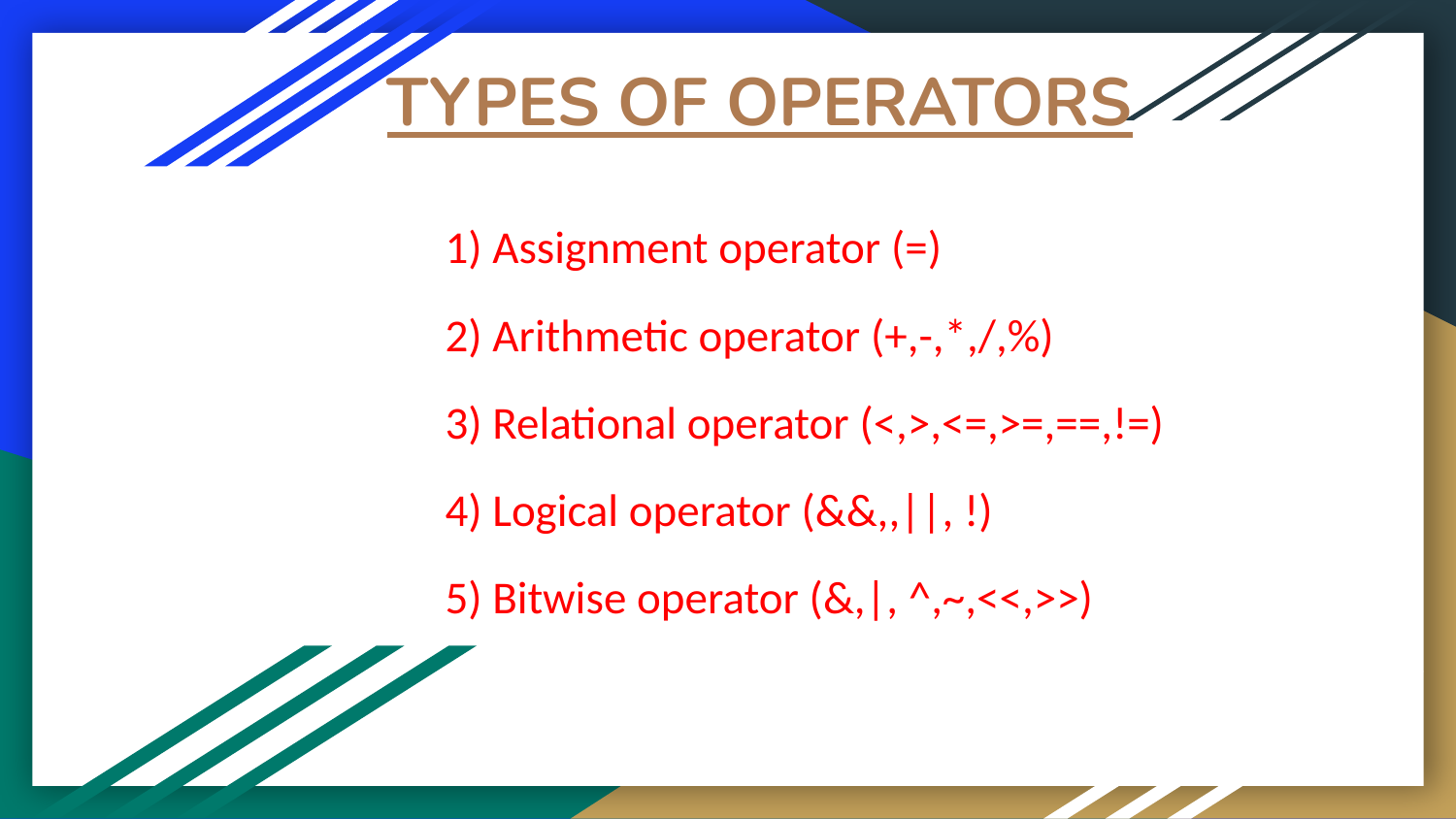

# TYPES OF OPERATORS
1) Assignment operator (=)

2) Arithmetic operator (+,-,*,/,%)

3) Relational operator (<,>,<=,>=,==,!=)

4) Logical operator (&&,,||, !)

5) Bitwise operator (&,|, ^,~,<<,>>)